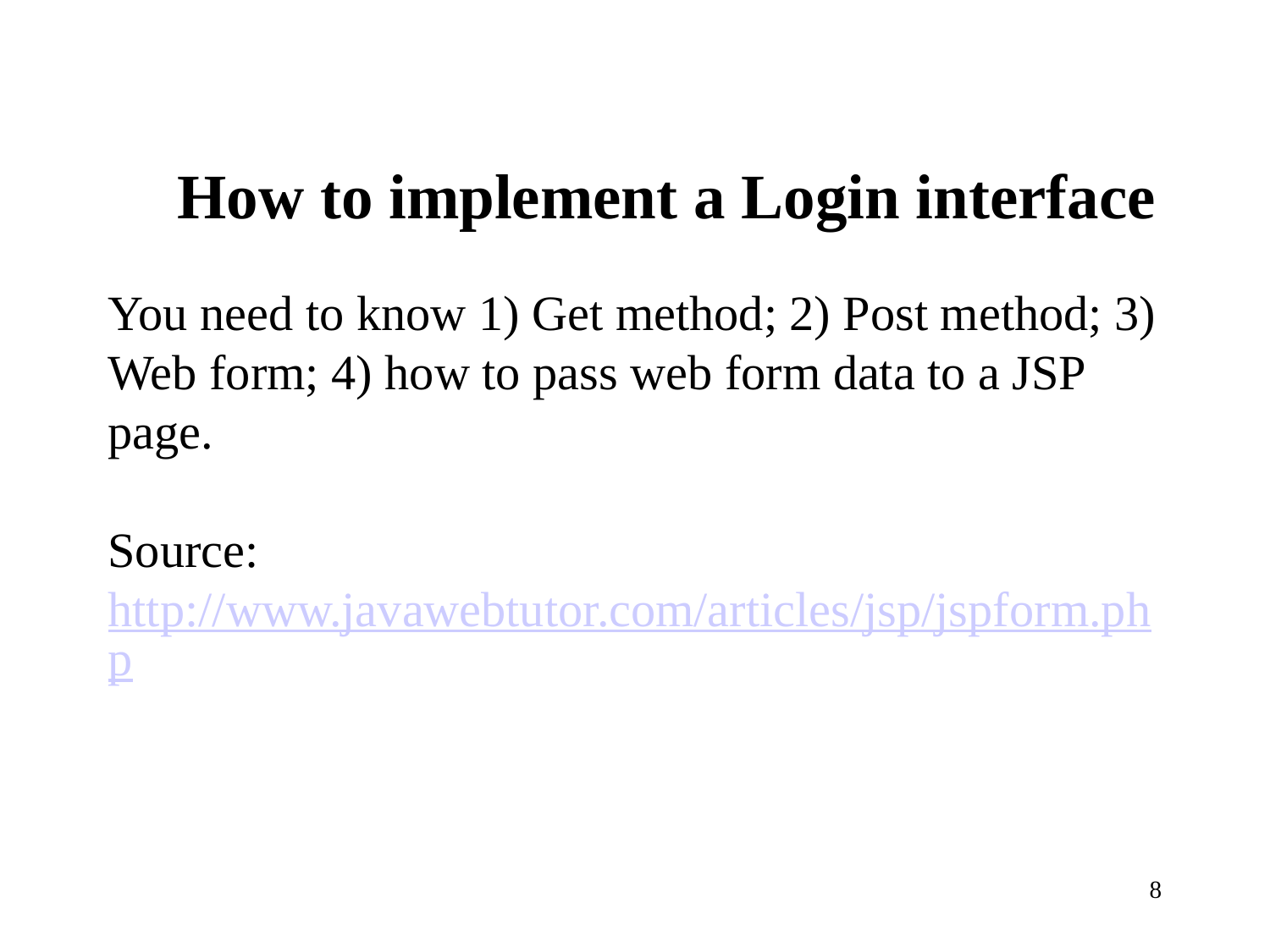

# How to implement a Login interface
You need to know 1) Get method; 2) Post method; 3) Web form; 4) how to pass web form data to a JSP page.

Source: http://www.javawebtutor.com/articles/jsp/jspform.php

8